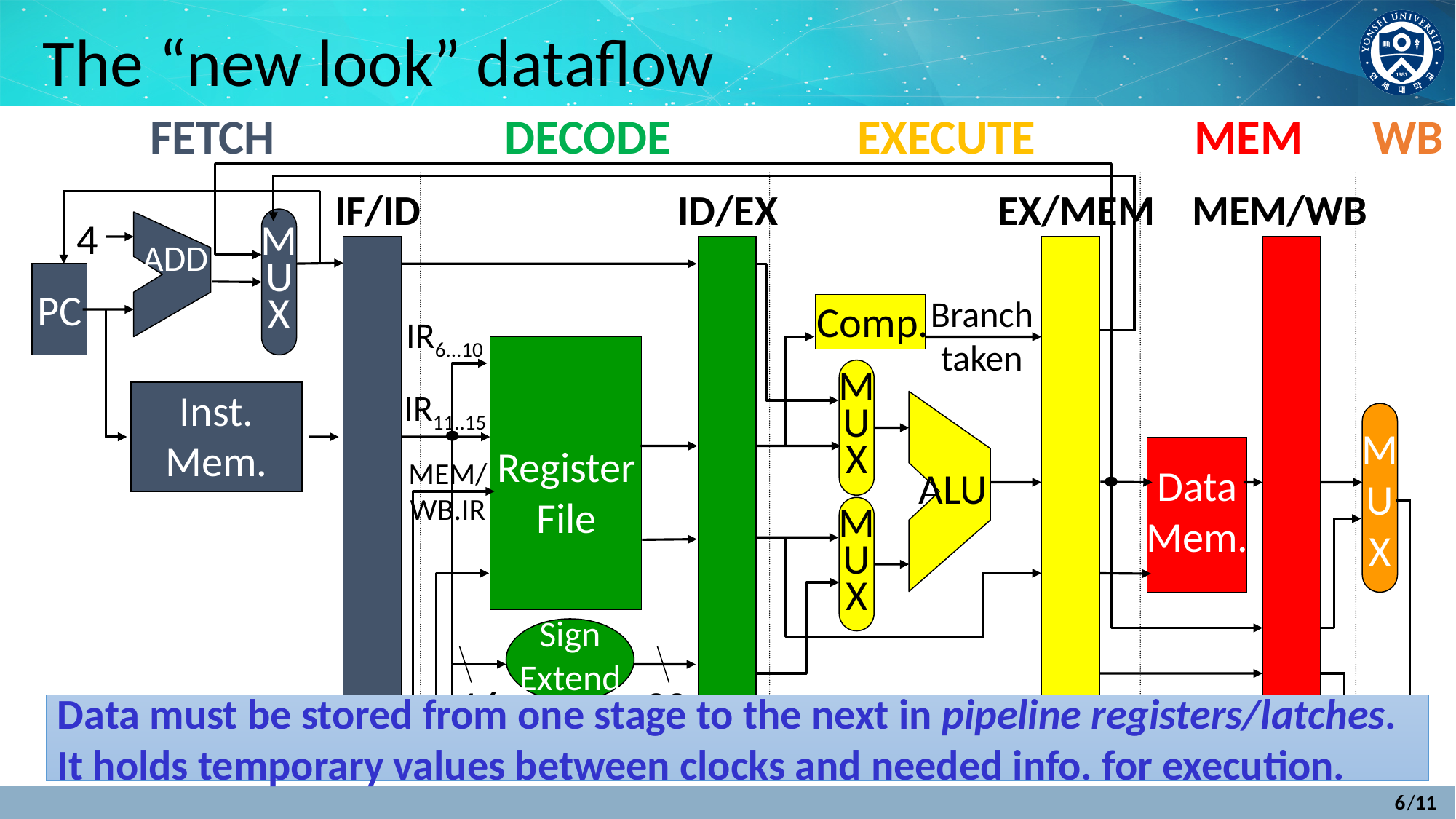

# The “new look” dataflow
FETCH
DECODE
EXECUTE
MEM
WB

IF/ID
ID/EX
EX/MEM
MEM/WB

4
M
U
X

ADD

PC

Branch
taken
Comp.

IR6...10

M
U
X

Inst.
Mem.
IR11..15

M
U
X

Register
File

MEM/
WB.IR
Data
Mem.
ALU

M
U
X

Sign
Extend

16
32

Data must be stored from one stage to the next in pipeline registers/latches. It holds temporary values between clocks and needed info. for execution.

6